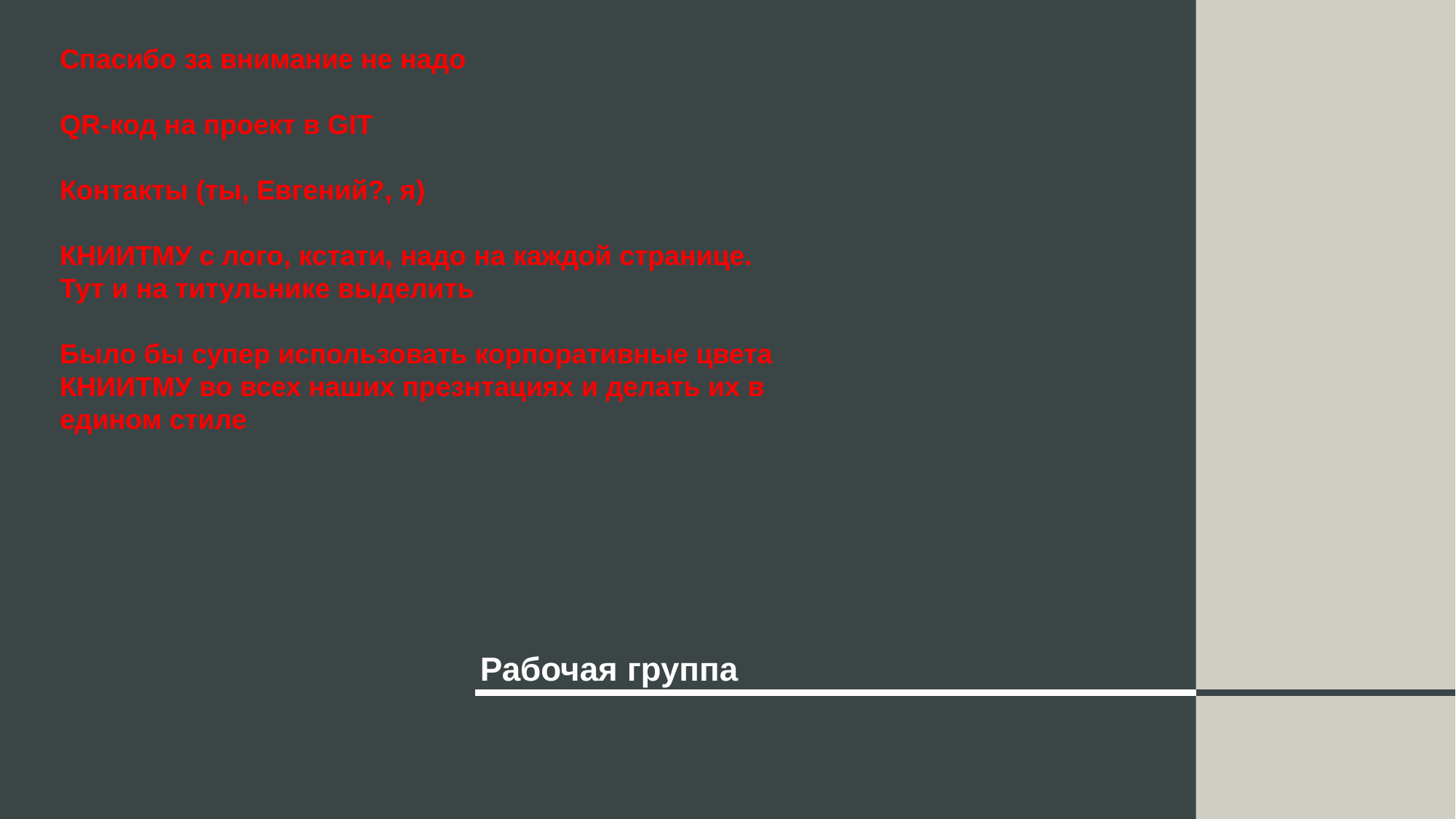

Спасибо за внимание не надо

QR-код на проект в GIT

Контакты (ты, Евгений?, я)

КНИИТМУ с лого, кстати, надо на каждой странице.
Тут и на титульнике выделить

Было бы супер использовать корпоративные цвета КНИИТМУ во всех наших презнтациях и делать их в едином стиле
Рабочая группа